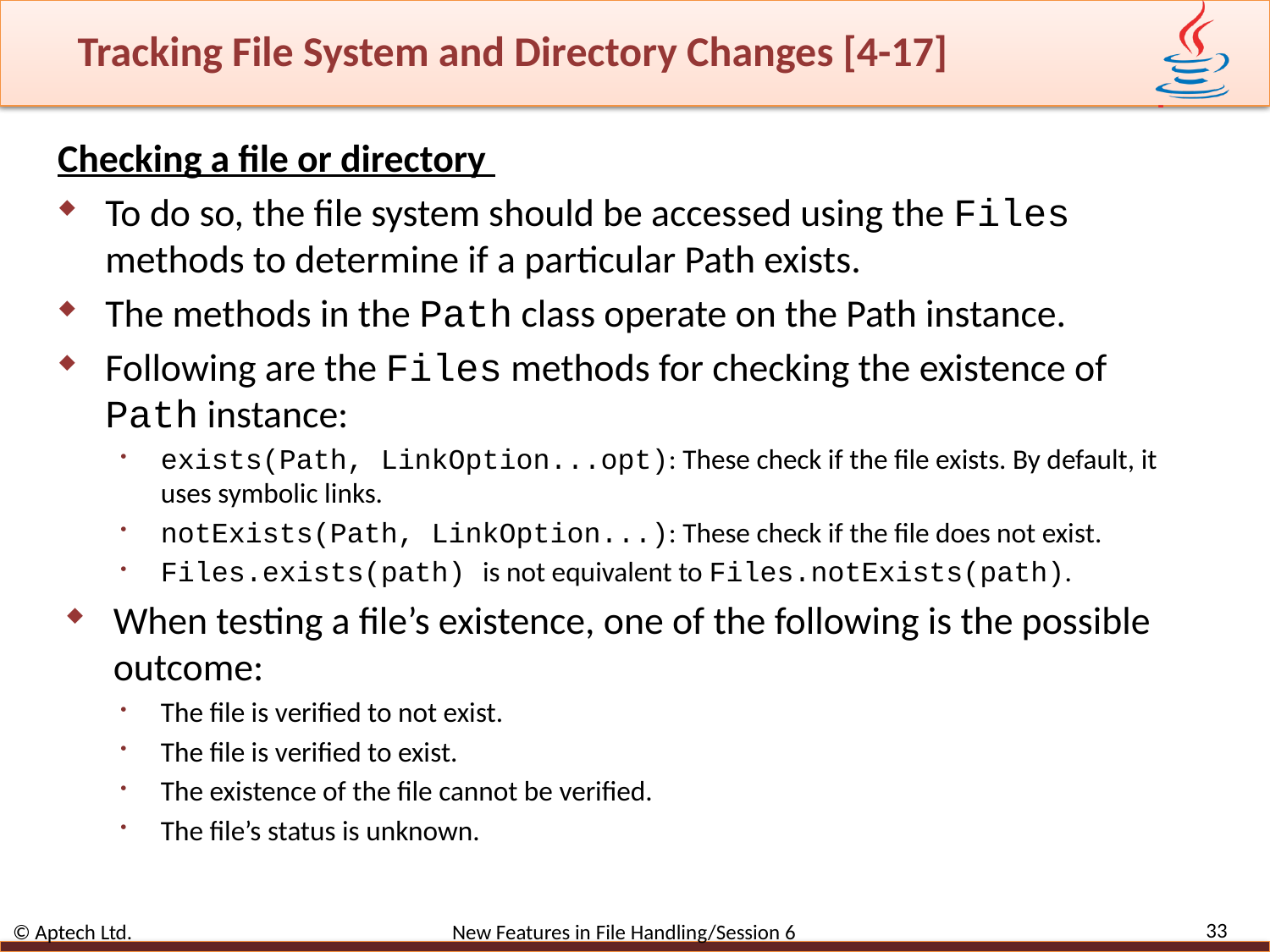

# Tracking File System and Directory Changes [4-17]
Checking a file or directory
To do so, the file system should be accessed using the Files methods to determine if a particular Path exists.
The methods in the Path class operate on the Path instance.
Following are the Files methods for checking the existence of Path instance:
exists(Path, LinkOption...opt): These check if the file exists. By default, it uses symbolic links.
notExists(Path, LinkOption...): These check if the file does not exist.
Files.exists(path) is not equivalent to Files.notExists(path).
When testing a file’s existence, one of the following is the possible outcome:
The file is verified to not exist.
The file is verified to exist.
The existence of the file cannot be verified.
The file’s status is unknown.
33
© Aptech Ltd.                                                                  New Features in File Handling/Session 6